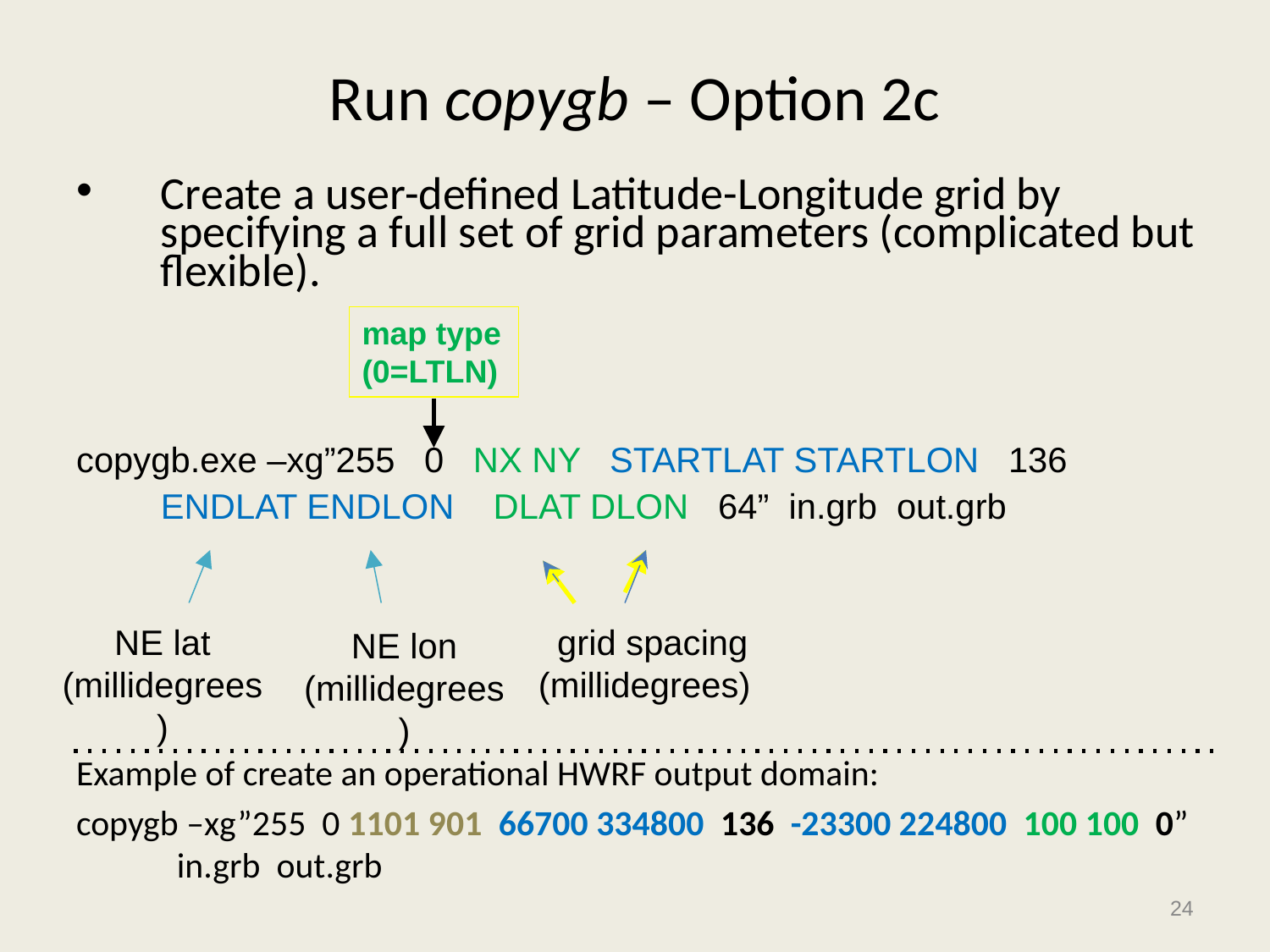

# Run copygb – Option 2c

Create a user-defined Latitude-Longitude grid by specifying a full set of grid parameters (complicated but flexible).

copygb.exe –xg”255   0   NX NY   STARTLAT STARTLON   136  ENDLAT ENDLON    DLAT DLON   64”  in.grb  out.grb

Example of create an operational HWRF output domain:
copygb –xg”255  0 1101 901  66700 334800  136  -23300 224800  100 100  0”    in.grb  out.grb

map type
(0=LTLN)
grid spacing
(millidegrees)
NE lat
(millidegrees)
NE lon
(millidegrees)
24